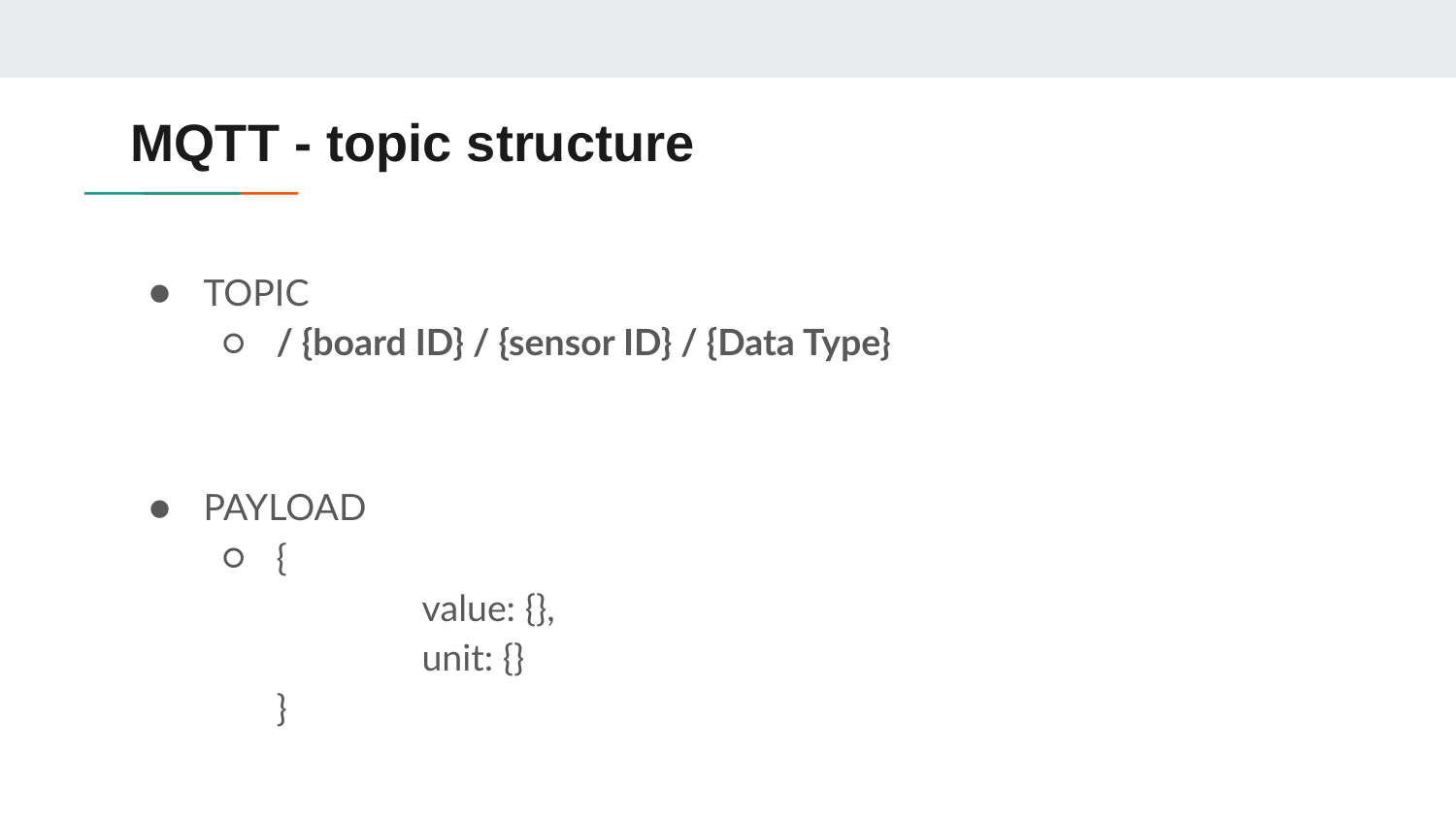

# MQTT - topic structure
TOPIC
/ {board ID} / {sensor ID} / {Data Type}

PAYLOAD
{
	value: {},
	unit: {}
}